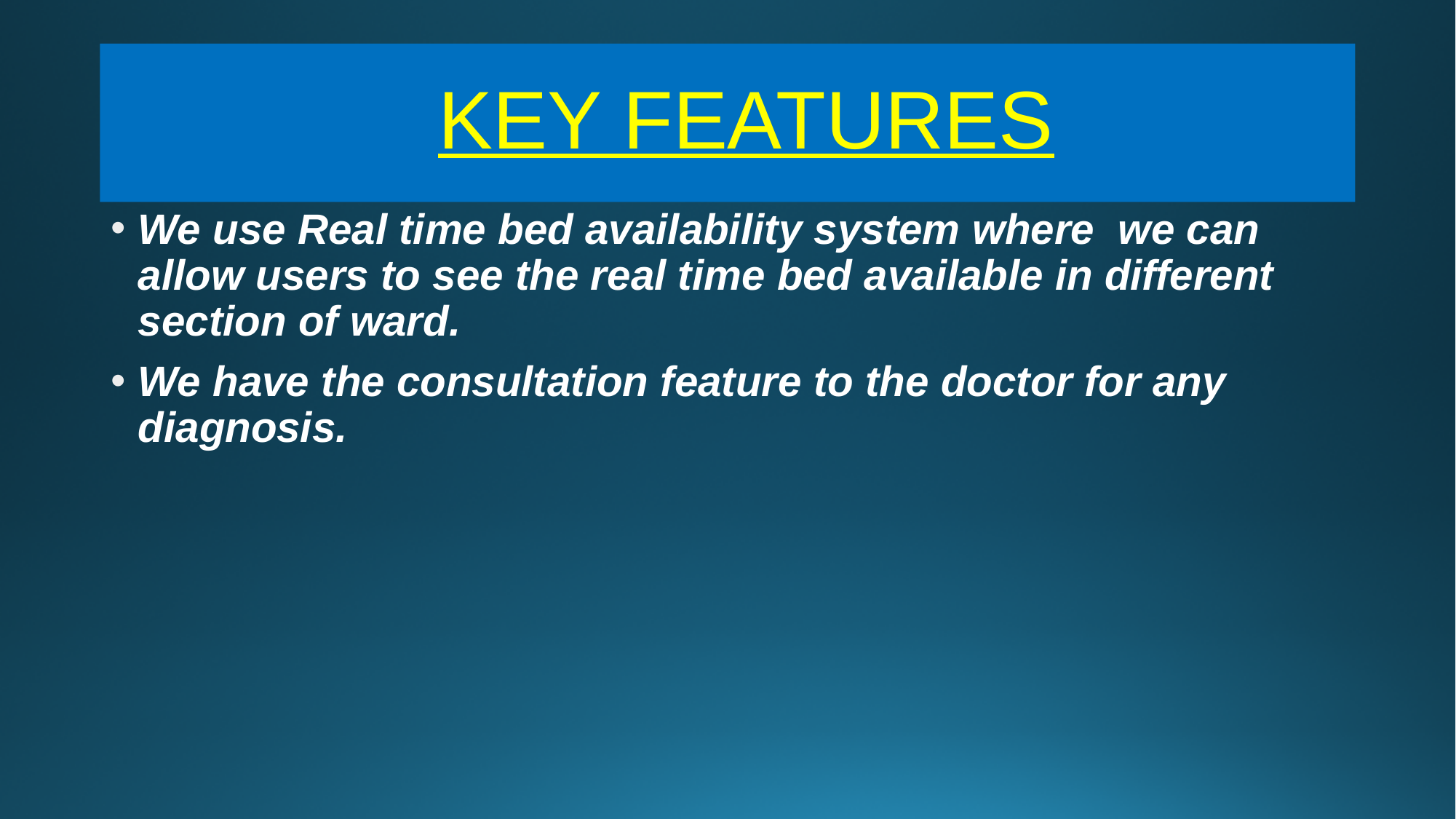

# KEY FEATURES
We use Real time bed availability system where  we can allow users to see the real time bed available in different section of ward.
We have the consultation feature to the doctor for any diagnosis.